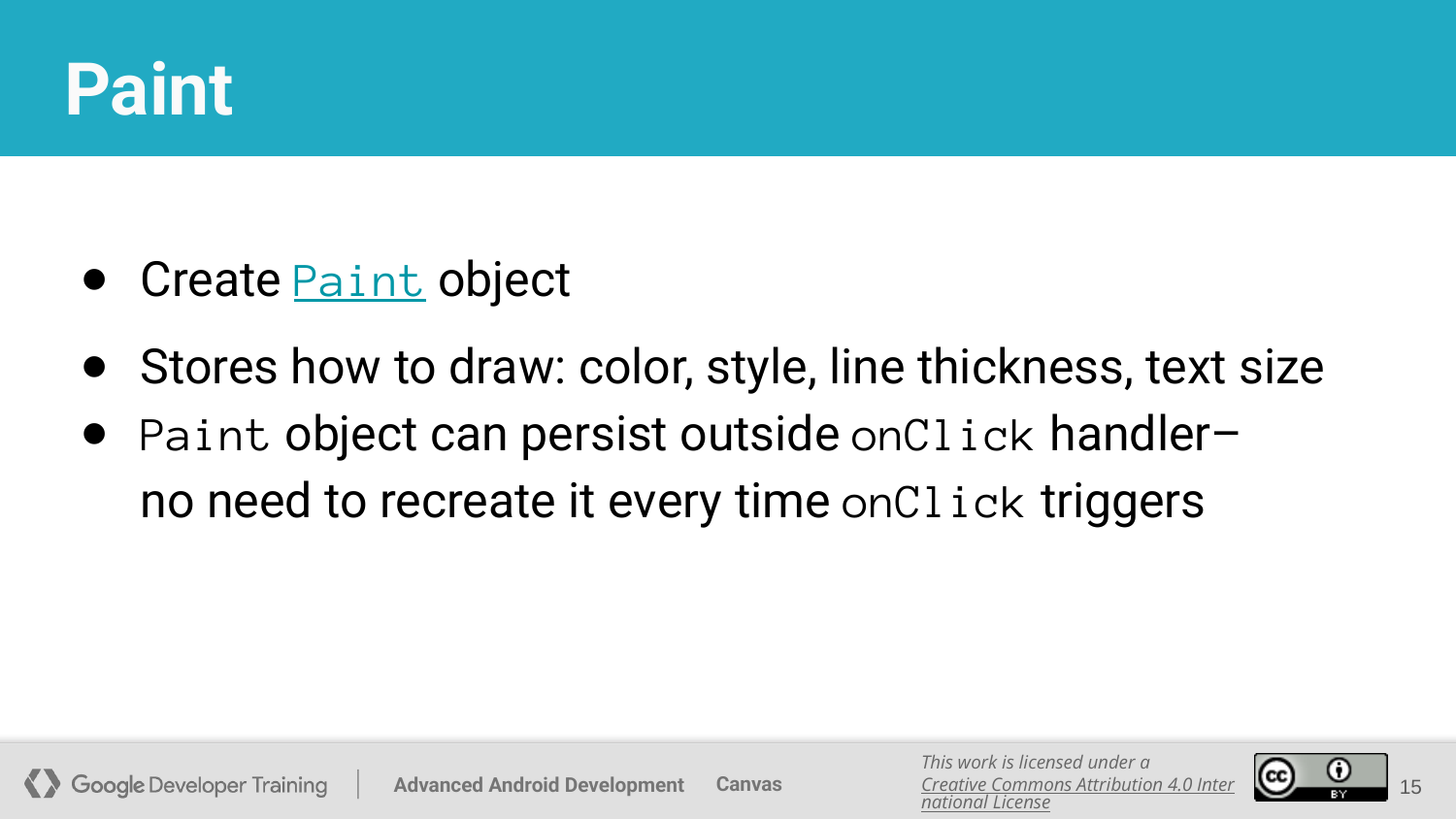

# Paint

Create Paint object
Stores how to draw: color, style, line thickness, text size
Paint object can persist outside onClick handler–
no need to recreate it every time onClick triggers
15